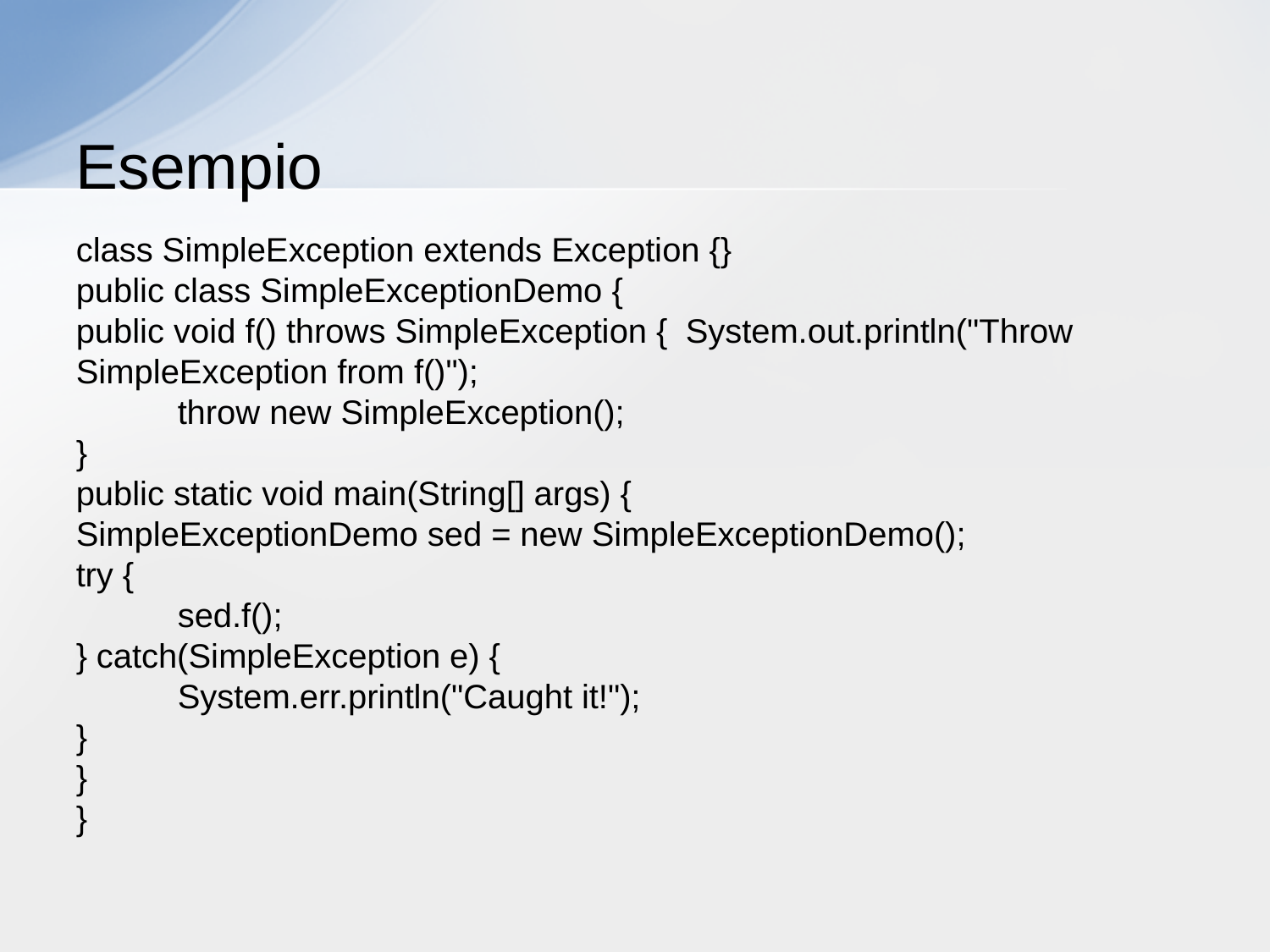

# Esempio
class SimpleException extends Exception {}
public class SimpleExceptionDemo {
public void f() throws SimpleException { 	System.out.println("Throw SimpleException from f()");
	throw new SimpleException();
}
public static void main(String[] args) {
SimpleExceptionDemo sed = new SimpleExceptionDemo();
try {
	sed.f();
} catch(SimpleException e) {
	System.err.println("Caught it!");
}
}
}